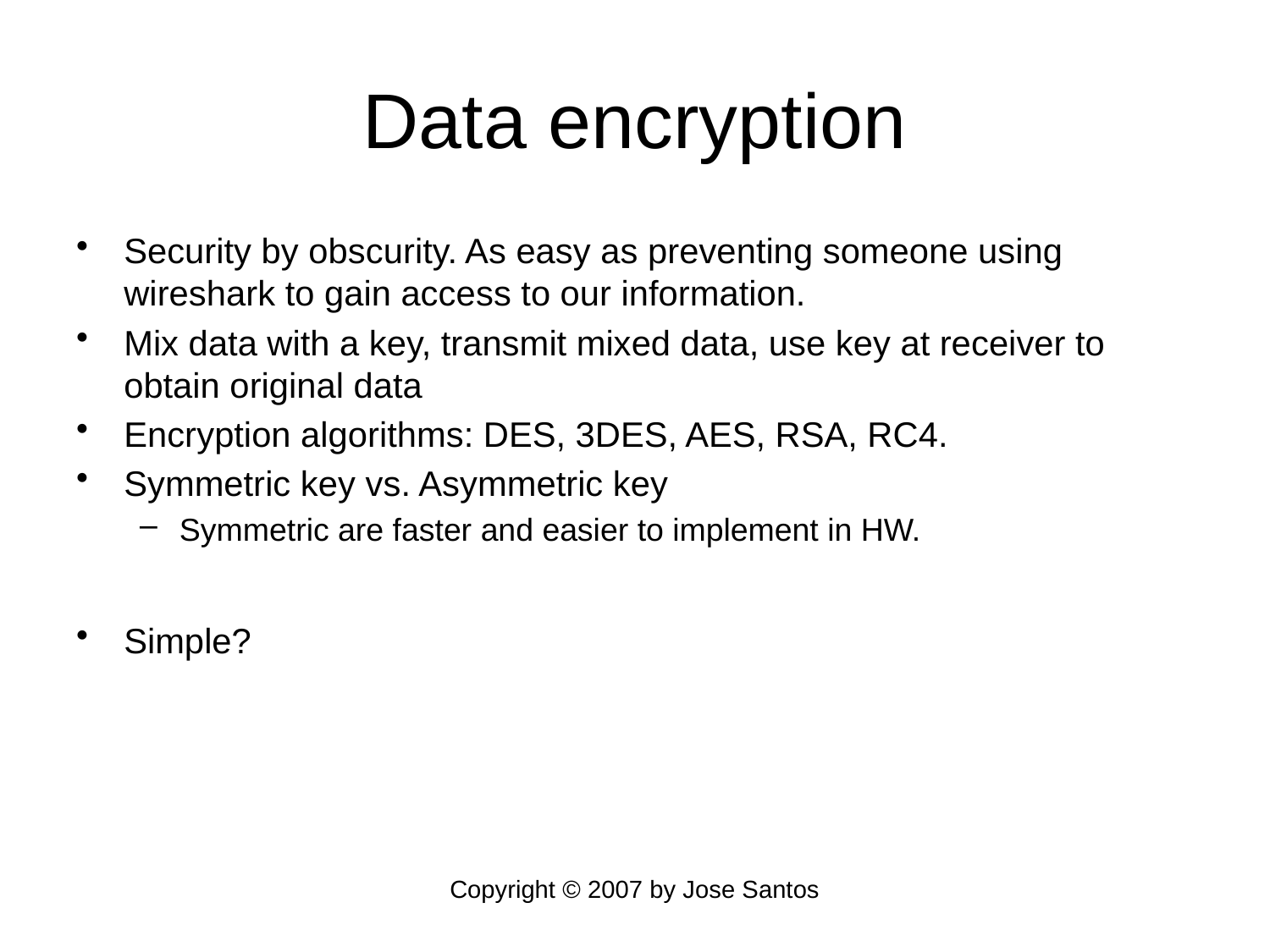

# Data encryption
Security by obscurity. As easy as preventing someone using wireshark to gain access to our information.
Mix data with a key, transmit mixed data, use key at receiver to obtain original data
Encryption algorithms: DES, 3DES, AES, RSA, RC4.
Symmetric key vs. Asymmetric key
Symmetric are faster and easier to implement in HW.

Simple?

Copyright © 2007 by Jose Santos